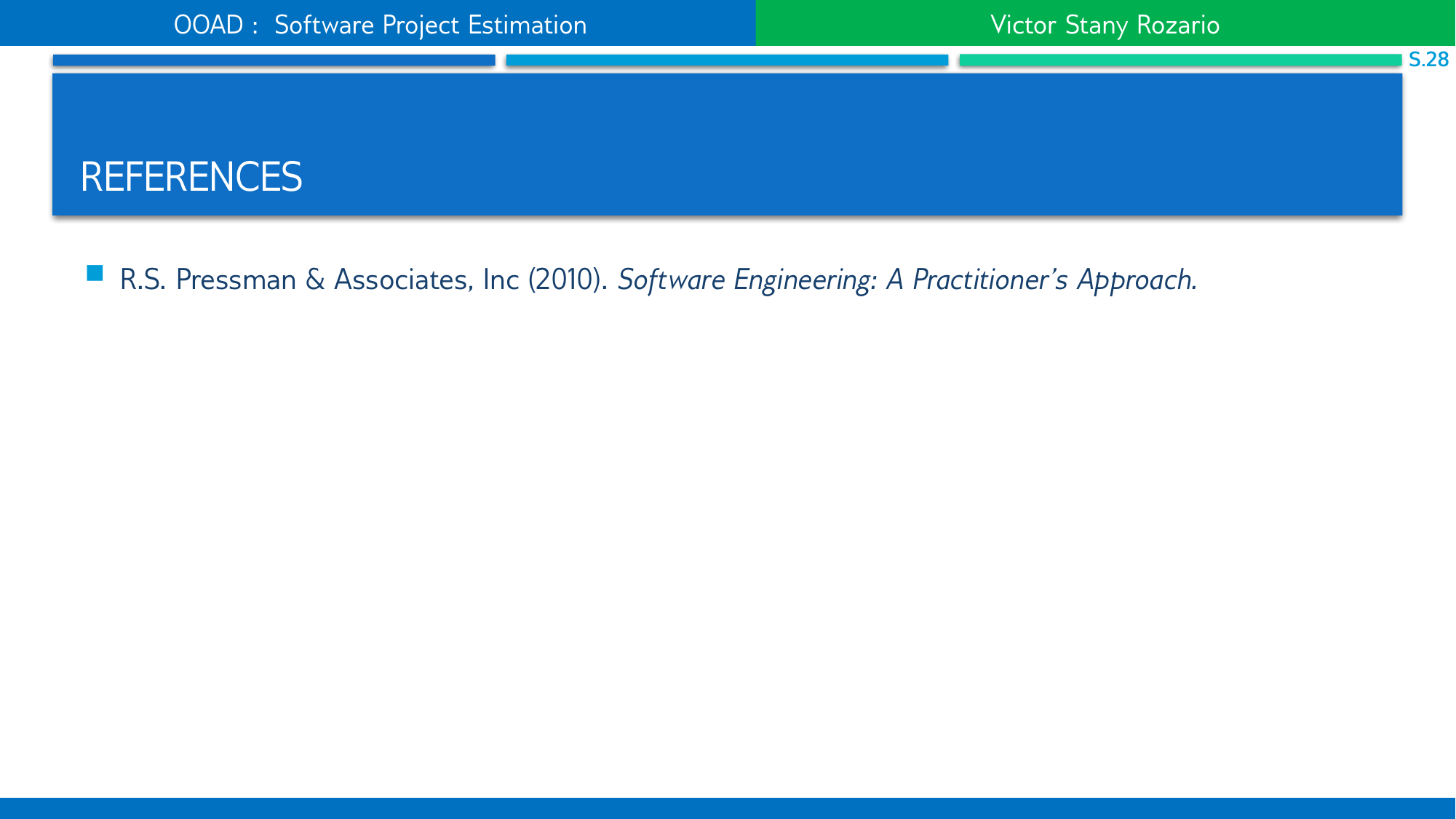

OOAD :  Software Project Estimation
Victor Stany Rozario
S.28

# references
R.S. Pressman & Associates, Inc (2010). Software Engineering: A Practitioner’s Approach.